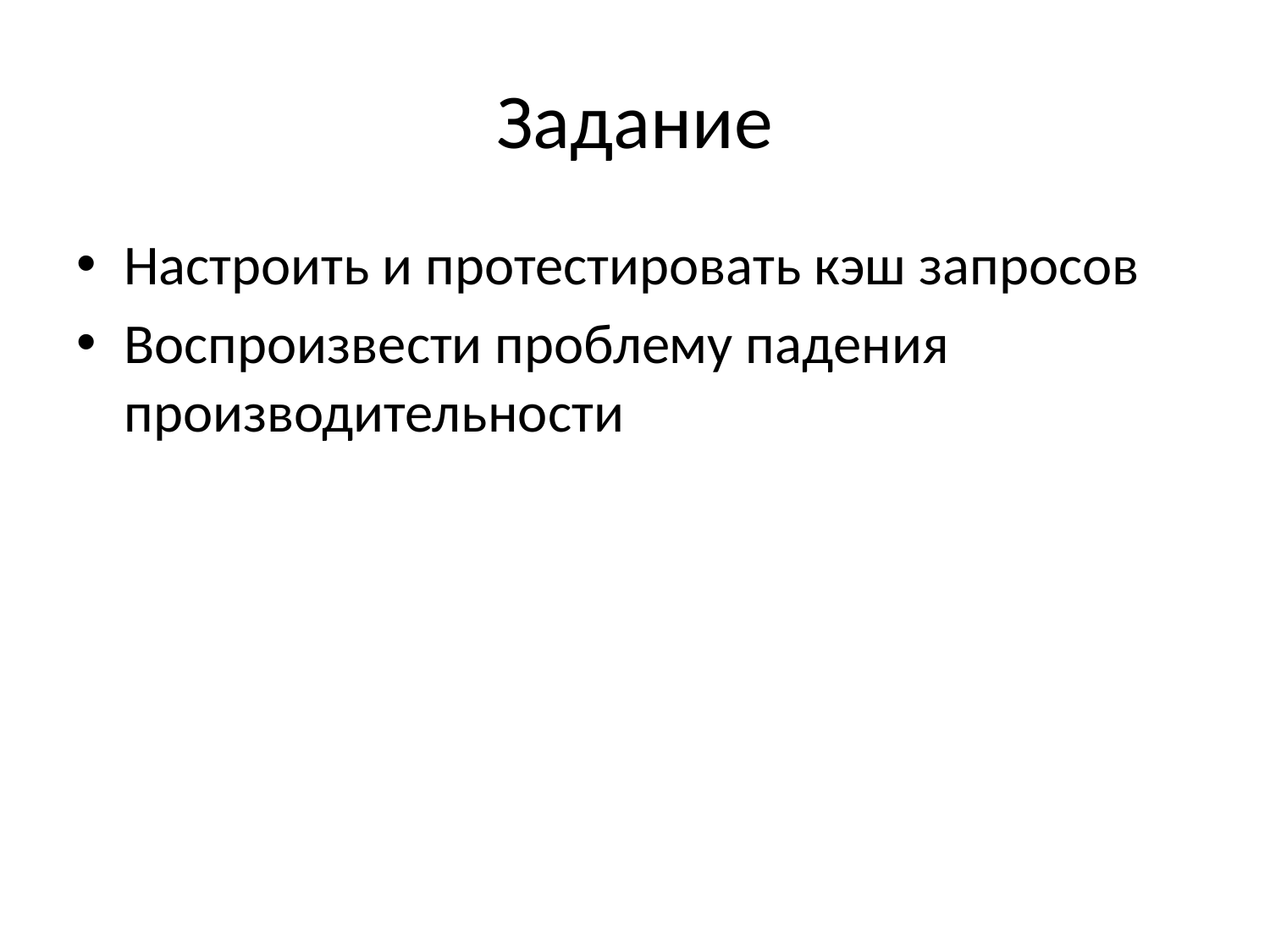

# Задание
Настроить и протестировать кэш запросов
Воспроизвести проблему падения производительности